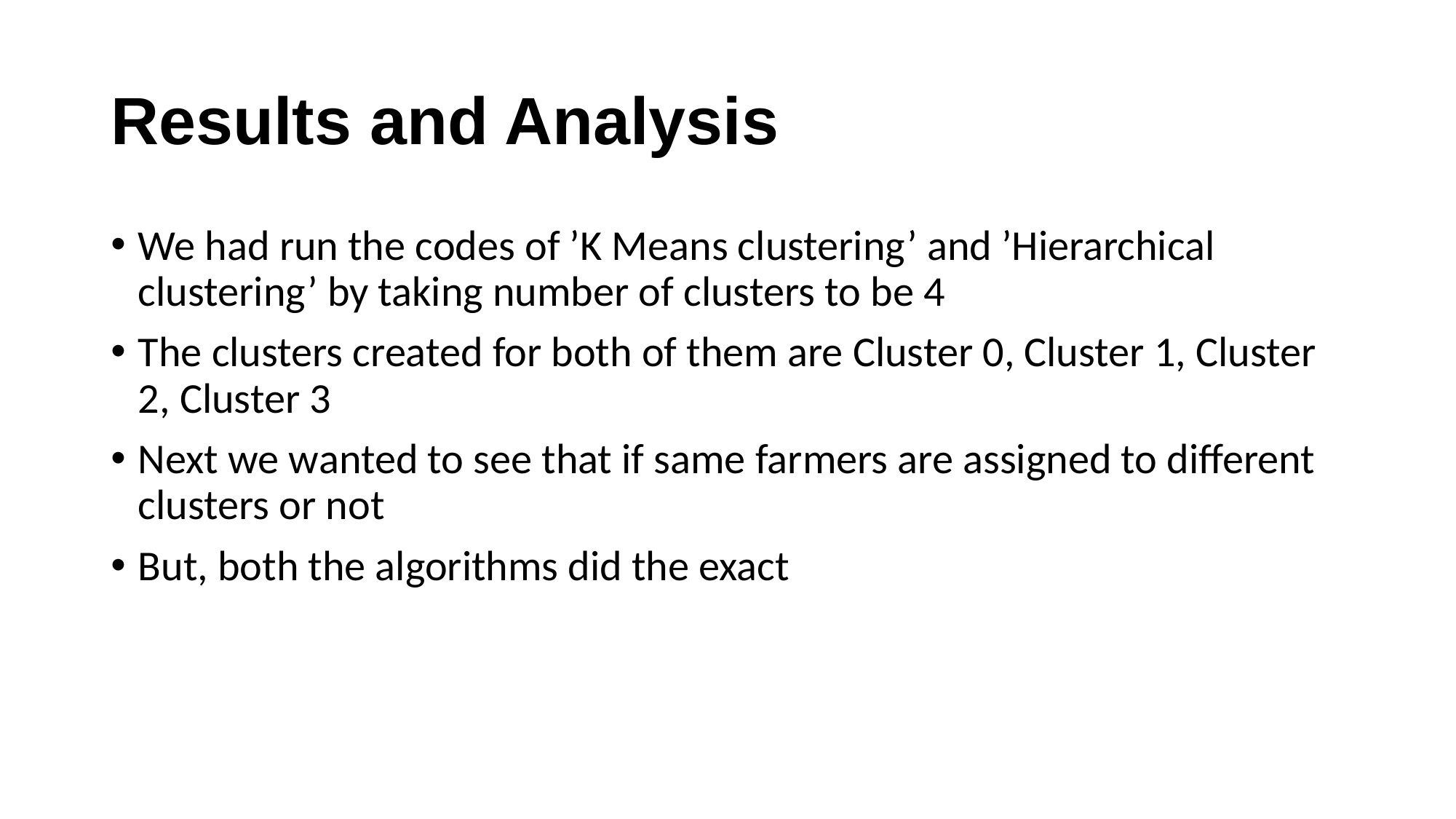

# Results and Analysis
We had run the codes of ’K Means clustering’ and ’Hierarchical clustering’ by taking number of clusters to be 4
The clusters created for both of them are Cluster 0, Cluster 1, Cluster 2, Cluster 3
Next we wanted to see that if same farmers are assigned to different clusters or not
But, both the algorithms did the exact